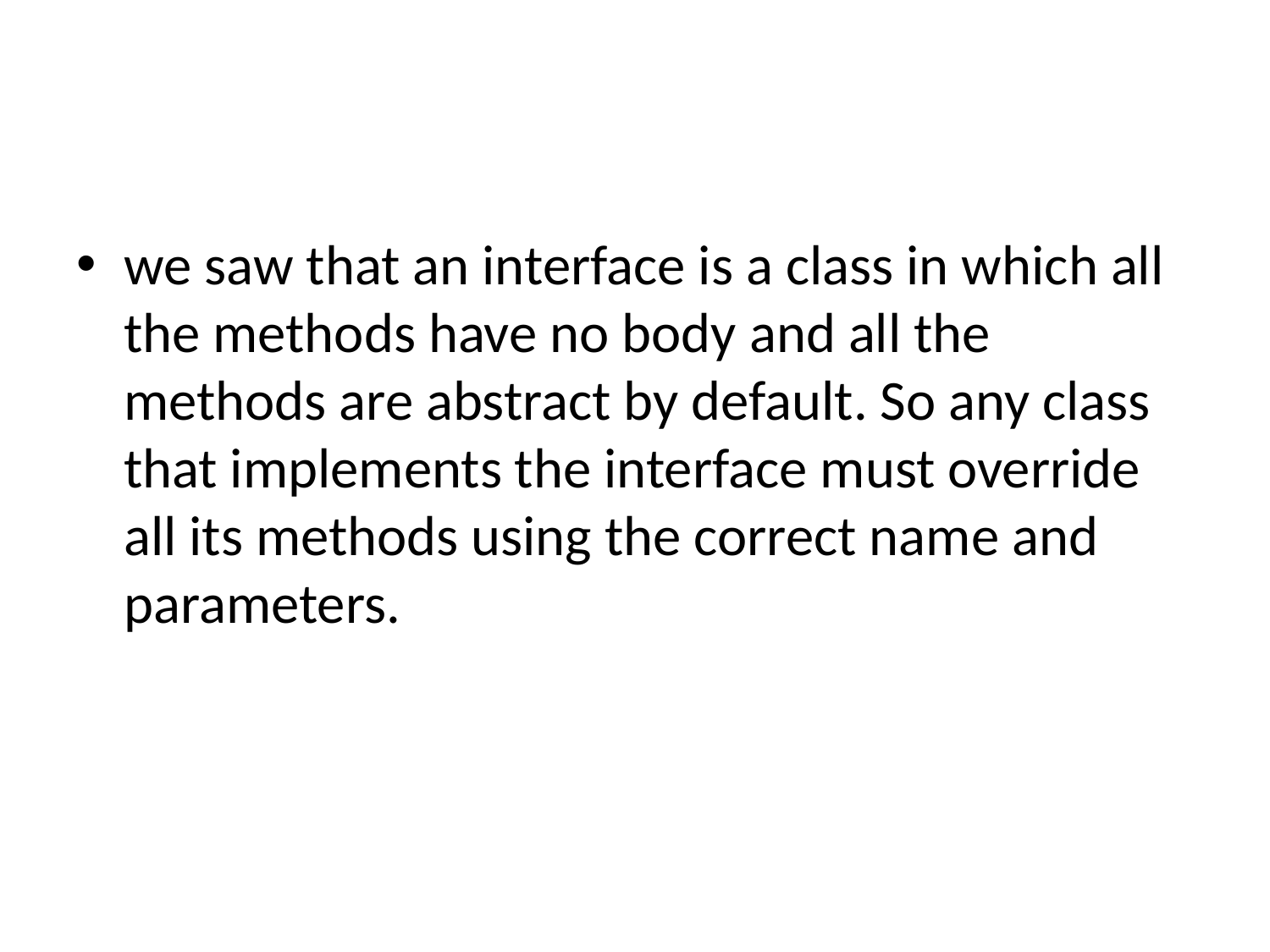

#
we saw that an interface is a class in which all the methods have no body and all the methods are abstract by default. So any class that implements the interface must override all its methods using the correct name and parameters.